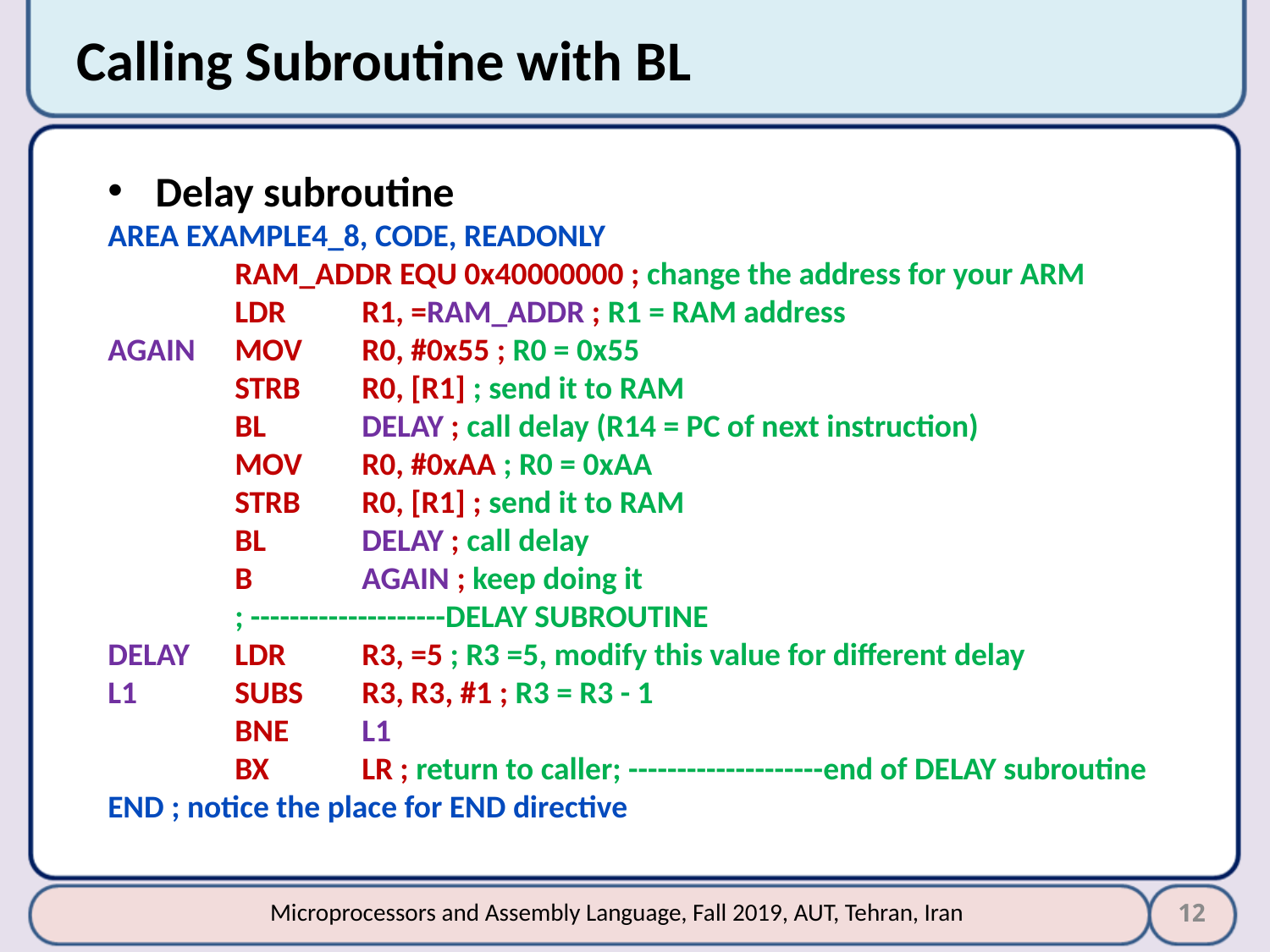

# Calling Subroutine with BL
Delay subroutine
AREA EXAMPLE4_8, CODE, READONLY
RAM_ADDR EQU 0x40000000 ; change the address for your ARM
LDR  	R1, =RAM_ADDR ; R1 = RAM address
AGAIN 	MOV 	R0, #0x55 ; R0 = 0x55
STRB 	R0, [R1] ; send it to RAM
BL 	DELAY ; call delay (R14 = PC of next instruction)
MOV 	R0, #0xAA ; R0 = 0xAA
STRB 	R0, [R1] ; send it to RAM
BL 	DELAY ; call delay
B 	AGAIN ; keep doing it
; --------------------DELAY SUBROUTINE
DELAY 	LDR 	R3, =5 ; R3 =5, modify this value for different delay
L1 	SUBS 	R3, R3, #1 ; R3 = R3 - 1
BNE	L1
BX 	LR ; return to caller; --------------------end of DELAY subroutine
END ; notice the place for END directive
12
Microprocessors and Assembly Language, Fall 2019, AUT, Tehran, Iran